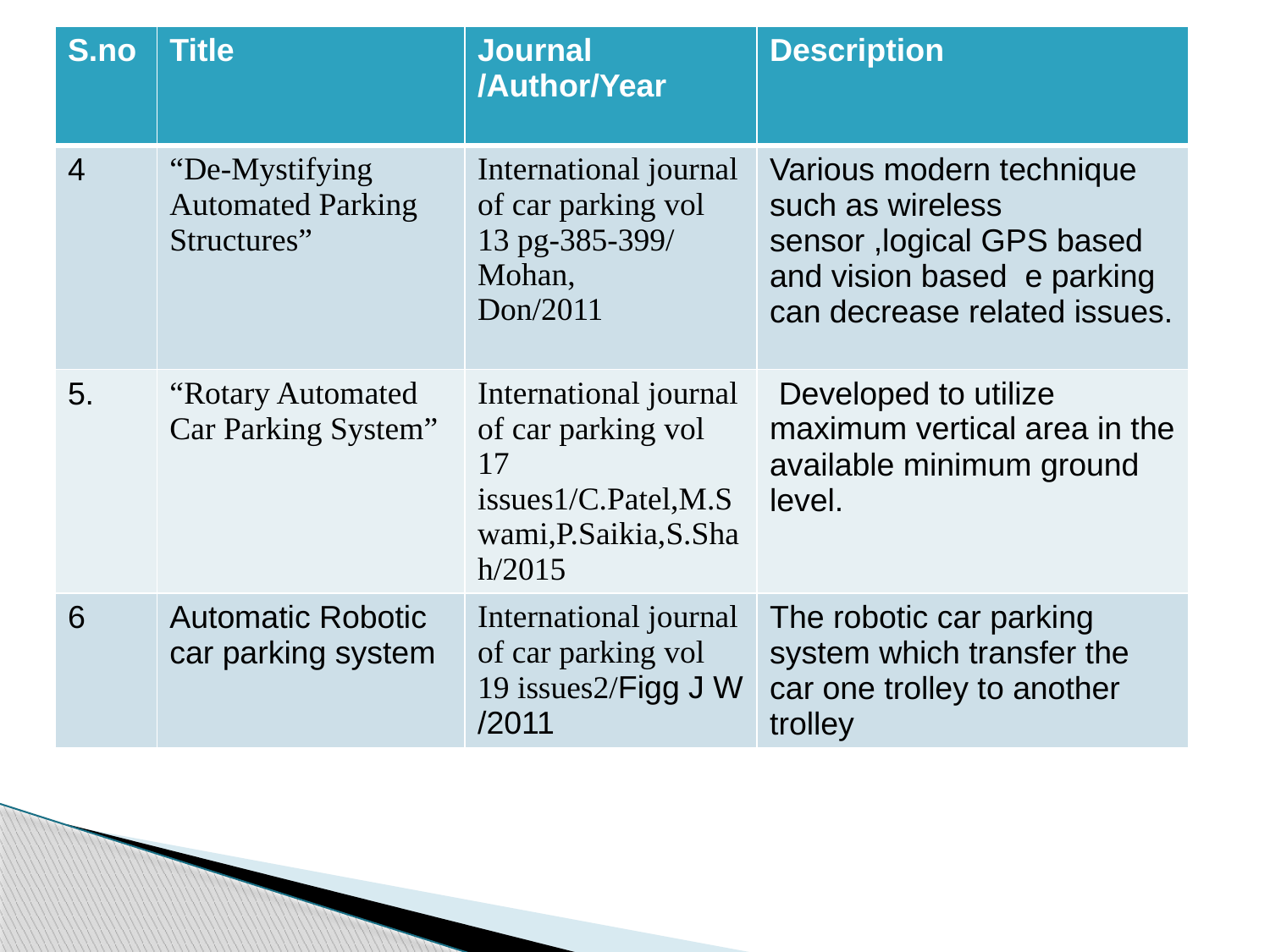

| S.no | Title | Journal /Author/Year | Description |
| --- | --- | --- | --- |
| 4 | “De-Mystifying Automated Parking Structures” | International journal of car parking vol 13 pg-385-399/ Mohan, Don/2011 | Various modern technique such as wireless sensor ,logical GPS based and vision based e parking can decrease related issues. |
| 5. | “Rotary Automated Car Parking System” | International journal of car parking vol 17 issues1/C.Patel,M.Swami,P.Saikia,S.Shah/2015 | Developed to utilize maximum vertical area in the available minimum ground level. |
| 6 | Automatic Robotic car parking system | International journal of car parking vol 19 issues2/Figg J W /2011 | The robotic car parking system which transfer the car one trolley to another trolley |